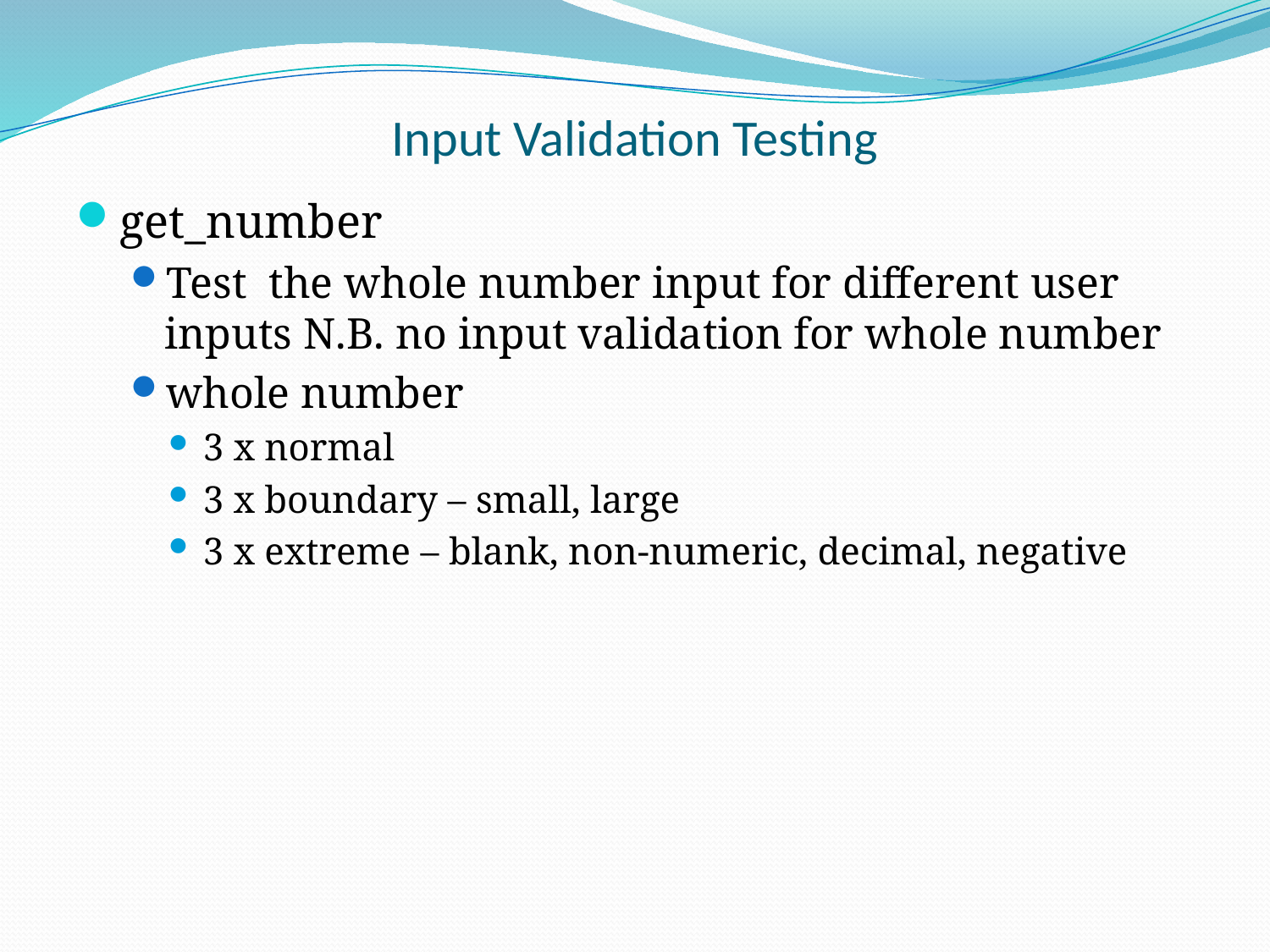

# Input Validation Testing
get_number
Test  the whole number input for different user inputs N.B. no input validation for whole number
whole number
3 x normal
3 x boundary – small, large
3 x extreme – blank, non-numeric, decimal, negative